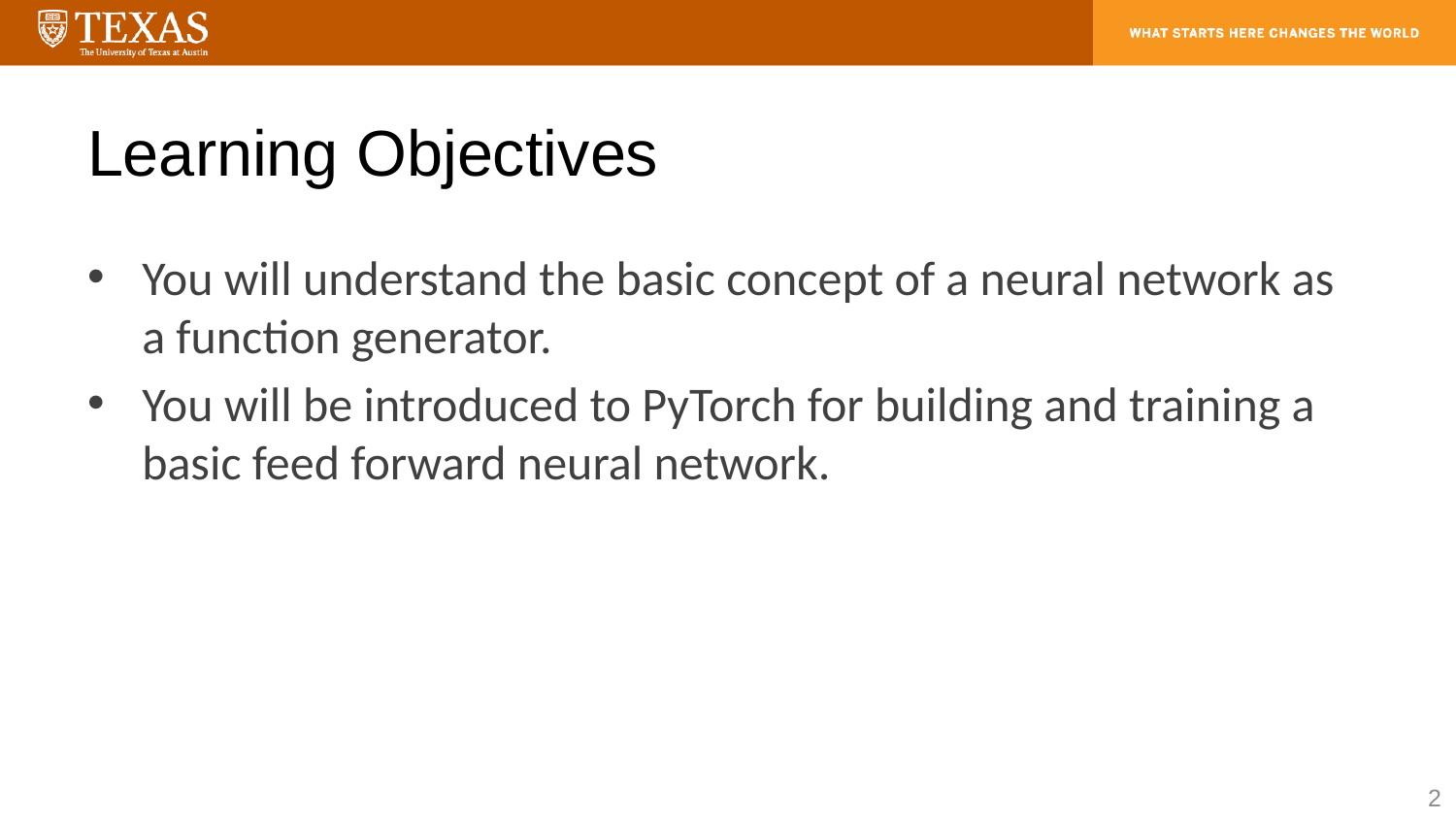

# Learning Objectives
You will understand the basic concept of a neural network as a function generator.
You will be introduced to PyTorch for building and training a basic feed forward neural network.
2